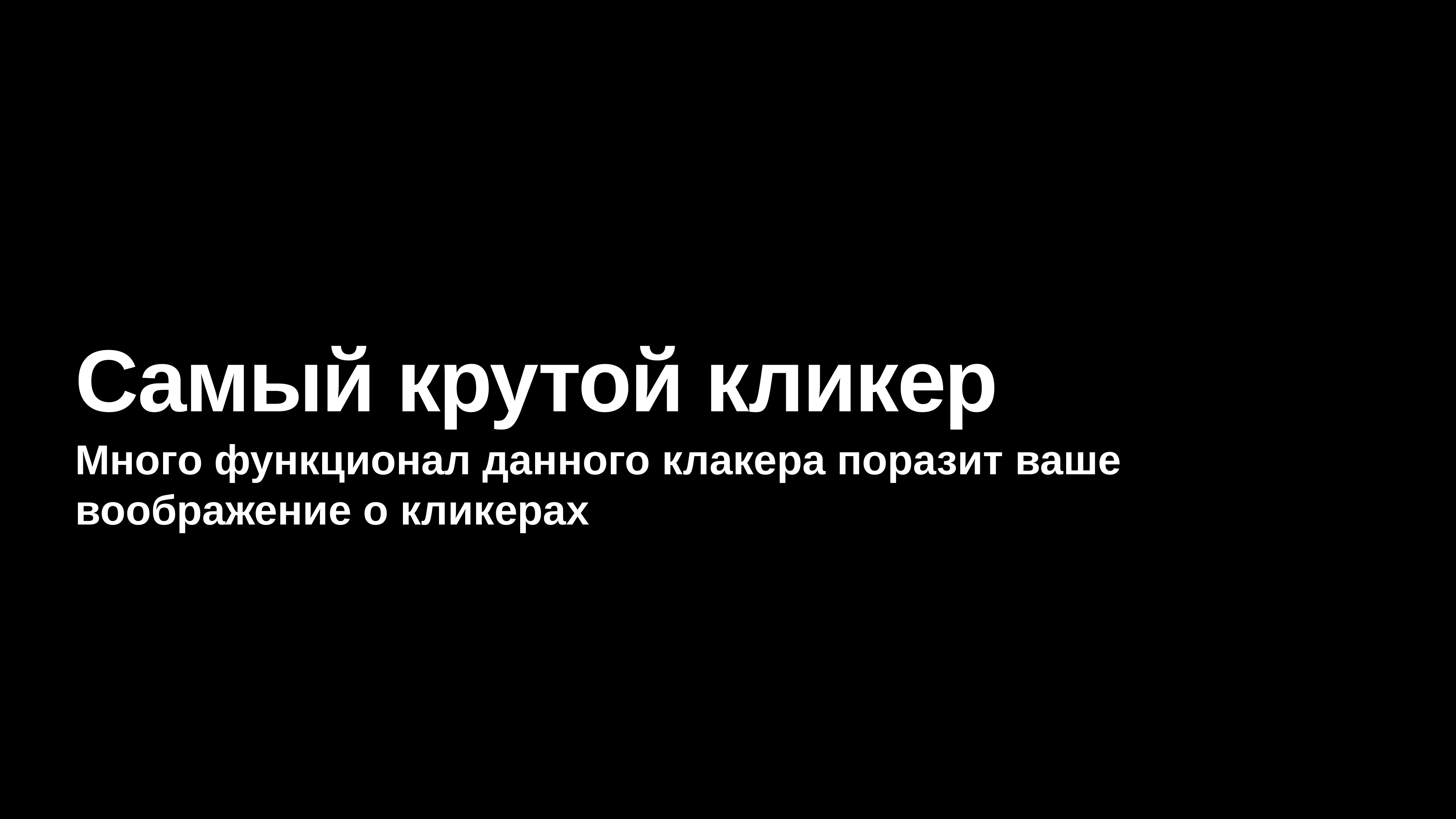

# Самый крутой кликер
Много функционал данного клакера поразит ваше воображение о кликерах